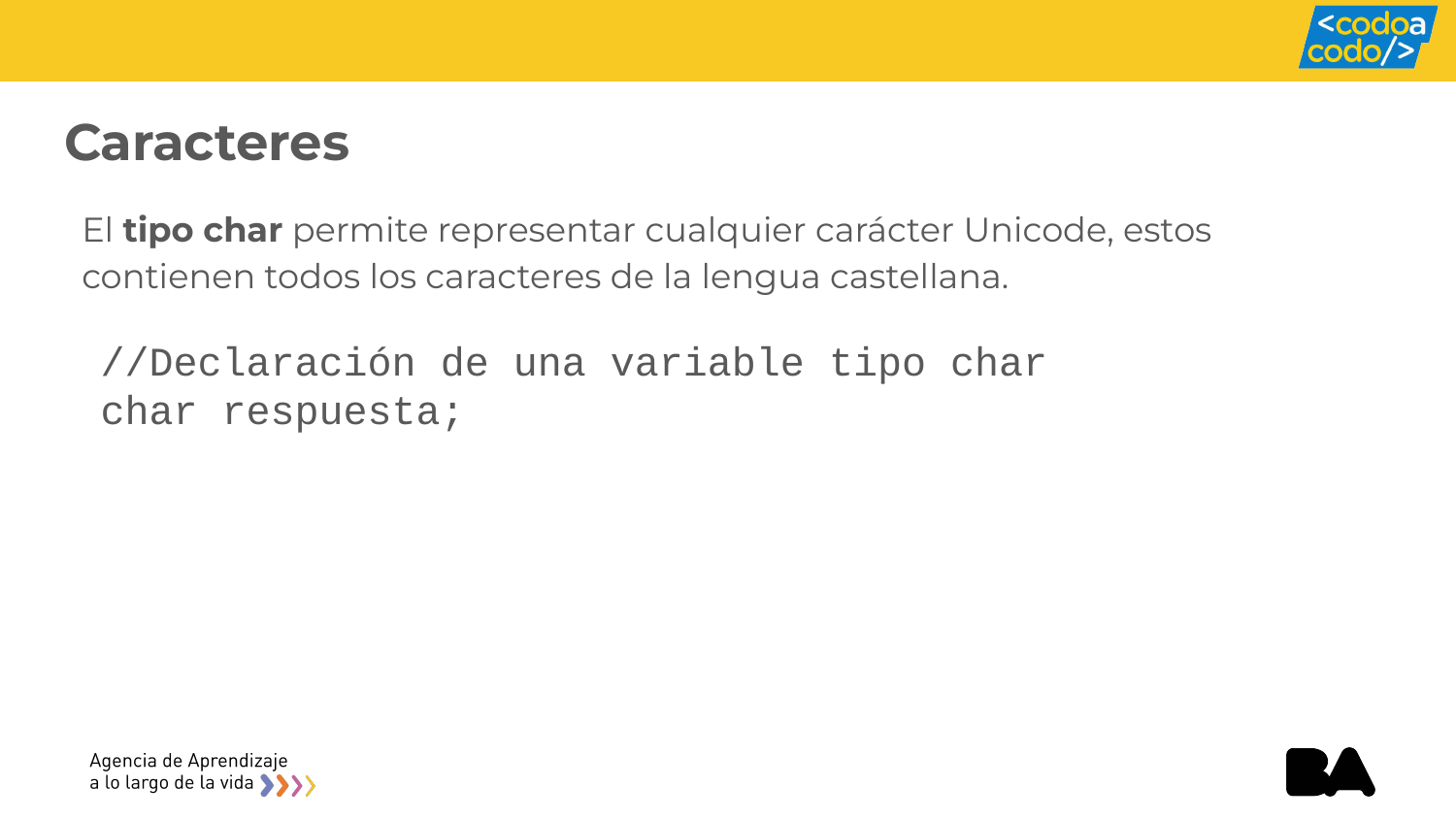

# Caracteres
El tipo char permite representar cualquier carácter Unicode, estos  contienen todos los caracteres de la lengua castellana.
//Declaración de una variable tipo char
char respuesta;